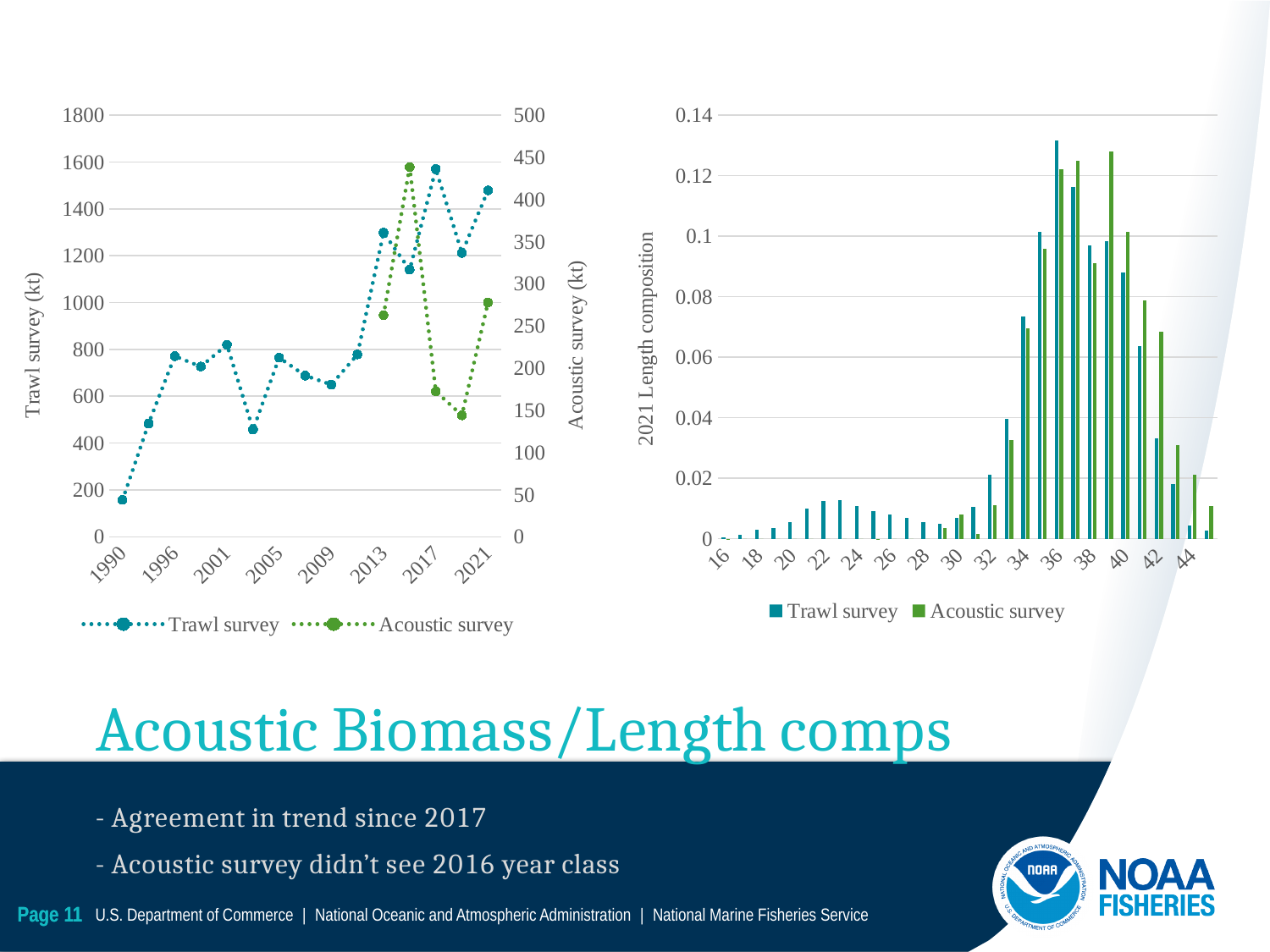

### Chart

| Category | Trawl survey | Acoustic survey |
|---|---|---|
| 1990 | 157.295 | None |
| 1993 | 483.622 | None |
| 1996 | 771.413 | None |
| 1999 | 727.064 | None |
| 2001 | 820.066 | None |
| 2003 | 457.422 | None |
| 2005 | 764.901 | None |
| 2007 | 688.18 | None |
| 2009 | 649.449 | None |
| 2011 | 778.67 | None |
| 2013 | 1298.443 | 262.889316 |
| 2015 | 1140.407 | 438.54513289999994 |
| 2017 | 1570.359 | 172.38815469999997 |
| 2019 | 1212.145 | 144.04514440000003 |
| 2021 | 1478.94 | 277.94146910000006 |

### Chart

| Category | Trawl survey | Acoustic survey |
|---|---|---|
| 16 | 0.000339494370000728 | 1.1094923104009418e-05 |
| 17 | 0.00134866975850917 | 0.0 |
| 18 | 0.00287226254085221 | 0.0 |
| 19 | 0.00342416071323214 | 0.0 |
| 20 | 0.00558533951963889 | 0.0 |
| 21 | 0.00996297976058997 | 0.0 |
| 22 | 0.012368270762703 | 0.0 |
| 23 | 0.0128368455198511 | 0.0 |
| 24 | 0.0107128865029464 | 0.0 |
| 25 | 0.00920971167465359 | 1.0285665687554383e-05 |
| 26 | 0.00815612021201851 | 0.0 |
| 27 | 0.00697835034011768 | 0.0 |
| 28 | 0.00548674469450177 | 0.0 |
| 29 | 0.00480879103349523 | 0.0035428428166383334 |
| 30 | 0.00682085410509103 | 0.007901339251988162 |
| 31 | 0.0105068427549918 | 0.0016365885689502509 |
| 32 | 0.0211009712537693 | 0.011073754962207614 |
| 33 | 0.0395814922268883 | 0.03256912047898859 |
| 34 | 0.0733457419656669 | 0.06943708334287936 |
| 35 | 0.101250947471231 | 0.0957241173921849 |
| 36 | 0.131629003300838 | 0.12218834375000566 |
| 37 | 0.116305333446655 | 0.1249447553798936 |
| 38 | 0.0969621185171645 | 0.09118908086334739 |
| 39 | 0.0982440070384271 | 0.12783631800558512 |
| 40 | 0.087985220165621 | 0.1015082302214473 |
| 41 | 0.0636439097060255 | 0.07879400965815879 |
| 42 | 0.033228630536046 | 0.06836130060020132 |
| 43 | 0.0179613995624799 | 0.031078289560980424 |
| 44 | 0.00450192295706239 | 0.02123572444929066 |
| 45 | 0.0028409775889321 | 0.010957720108460833 |
# Acoustic Biomass/Length comps
- Agreement in trend since 2017
- Acoustic survey didn’t see 2016 year class